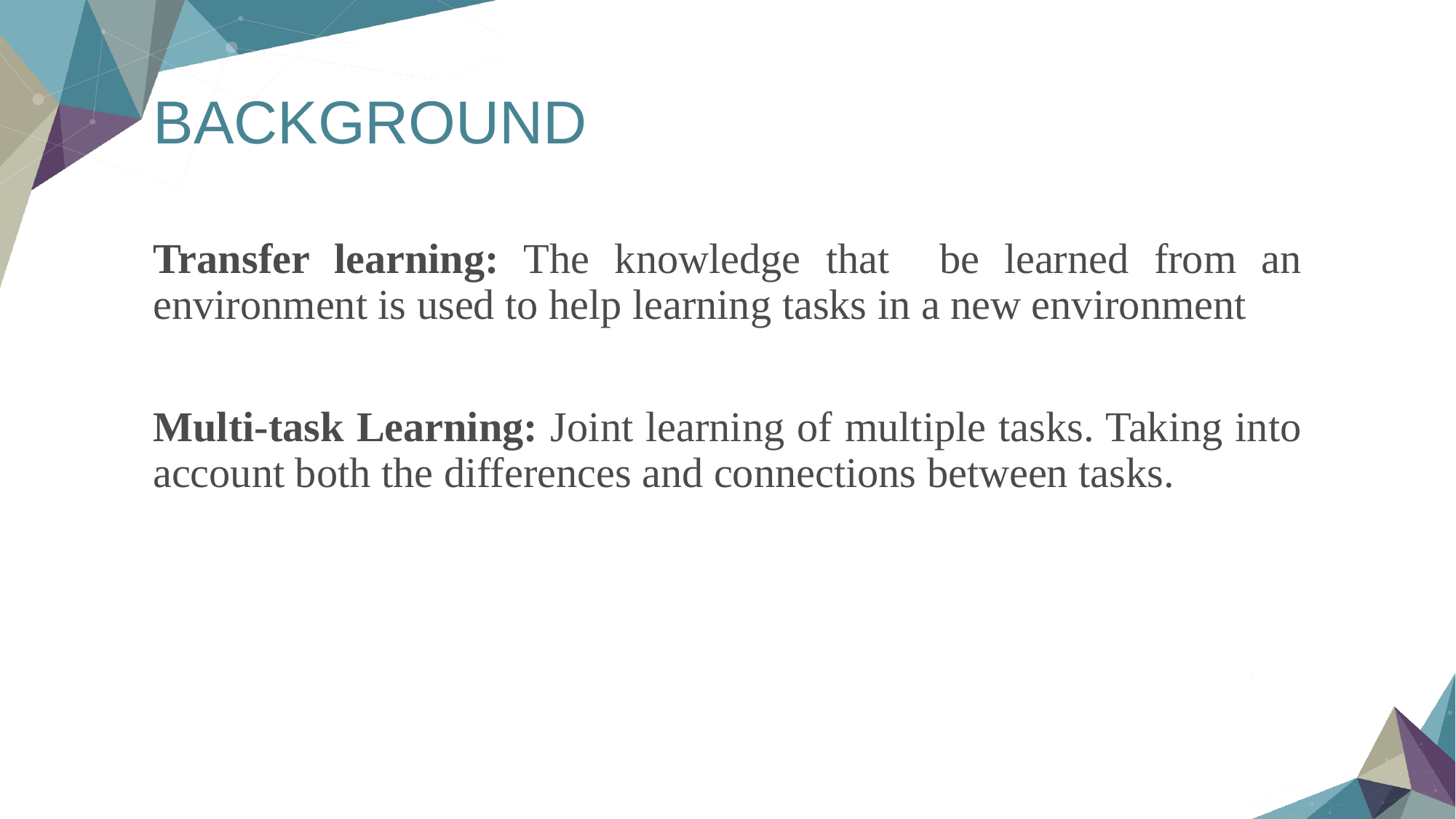

# BACKGROUND
Transfer learning: The knowledge that  be learned from an environment is used to help learning tasks in a new environment

Multi-task Learning: Joint learning of multiple tasks. Taking into account both the differences and connections between tasks.